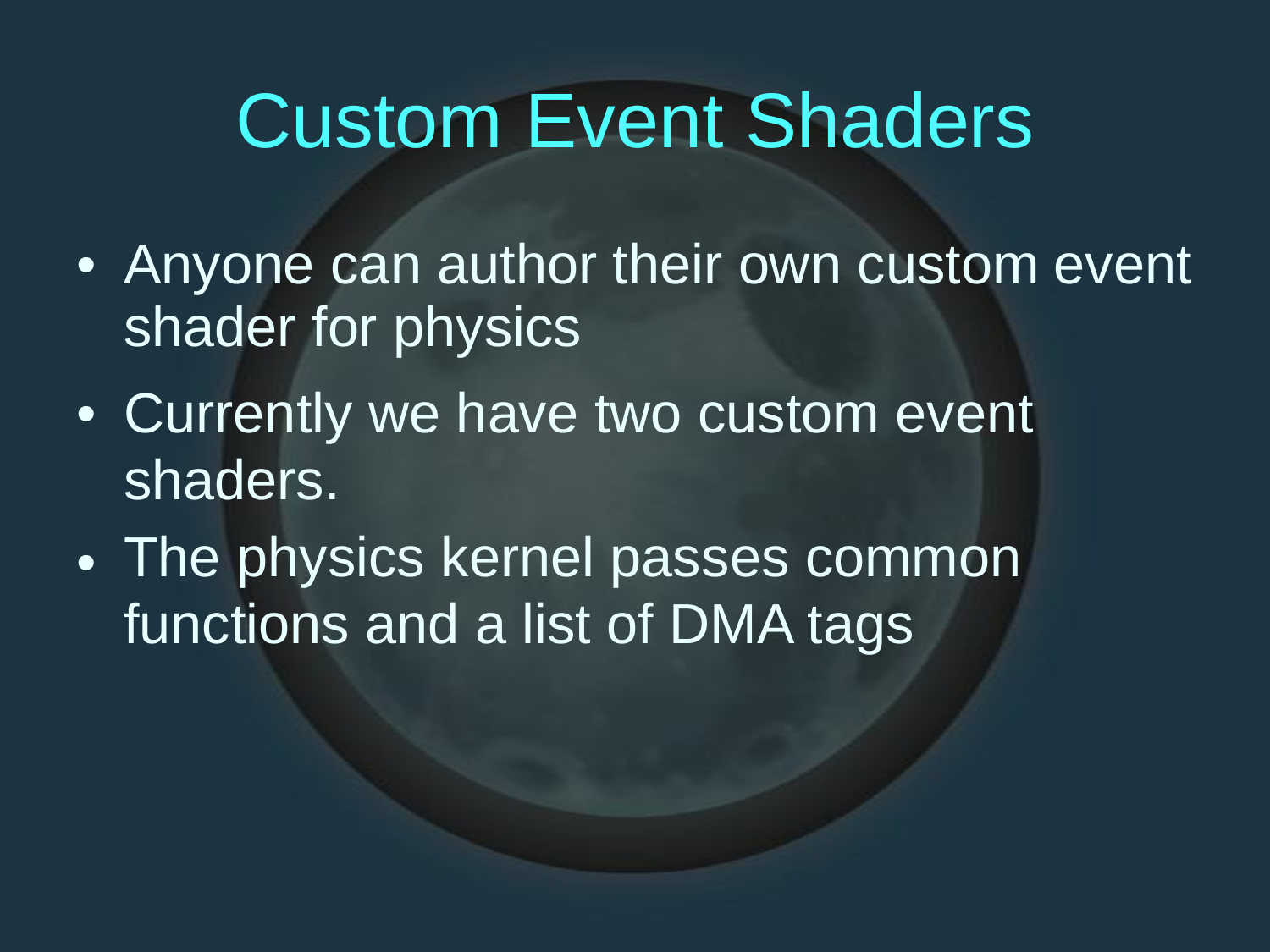

Custom
Event Shaders
•
Anyone can author their own custom
shader for physics
Currently we have two custom event shaders.
The physics kernel passes common
functions and a list of DMA tags
event
•
•